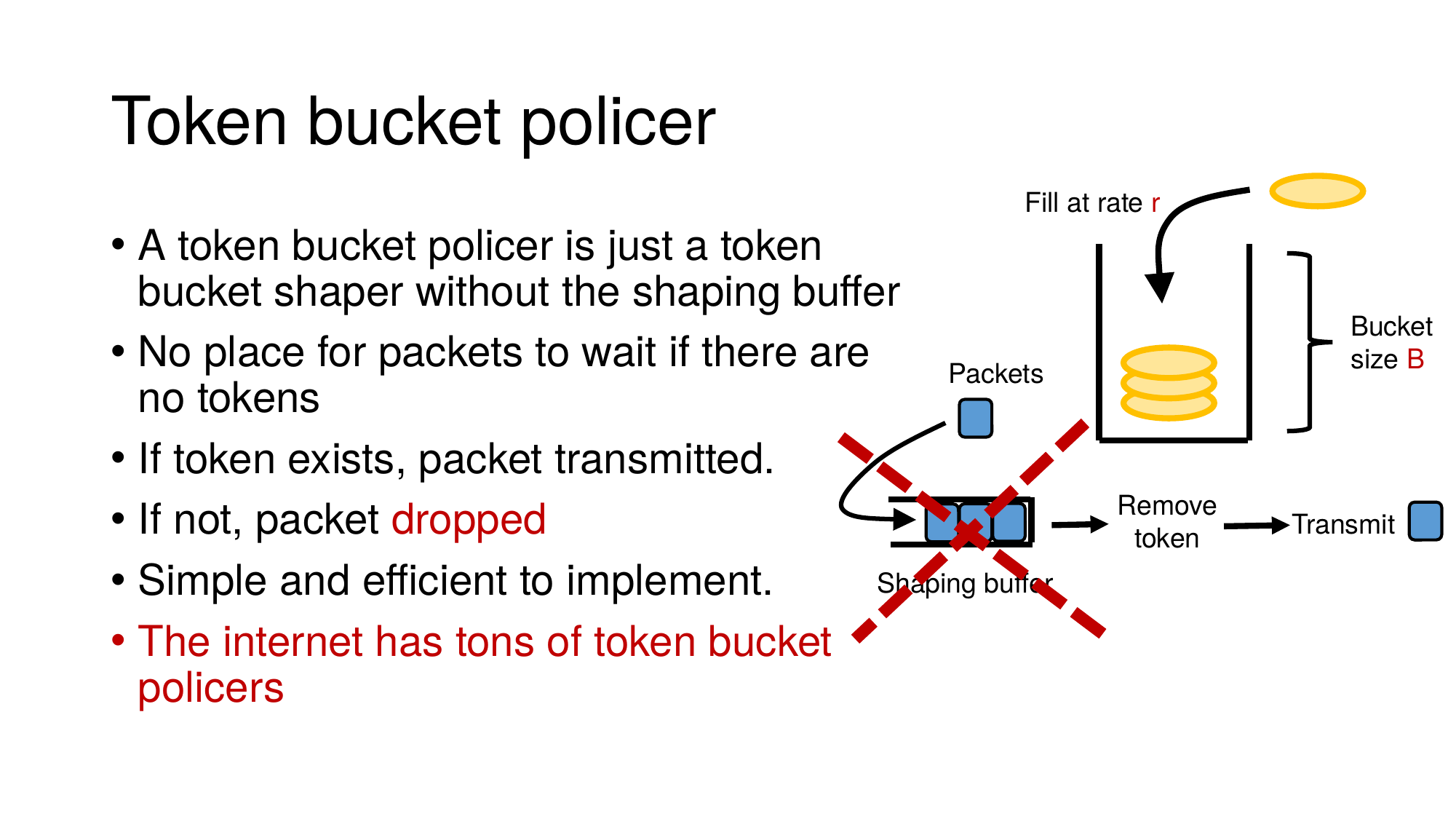

# Token bucket policer

Fill at rate r

A token bucket policer is just a token bucket shaper without the shaping buffer
No place for packets to wait if there are no tokens
If token exists, packet transmitted.
If not, packet dropped
Simple and efficient to implement.
The internet has tons of token bucket policers

Bucket size B

Packets

Remove token
Transmit

Shaping buffer